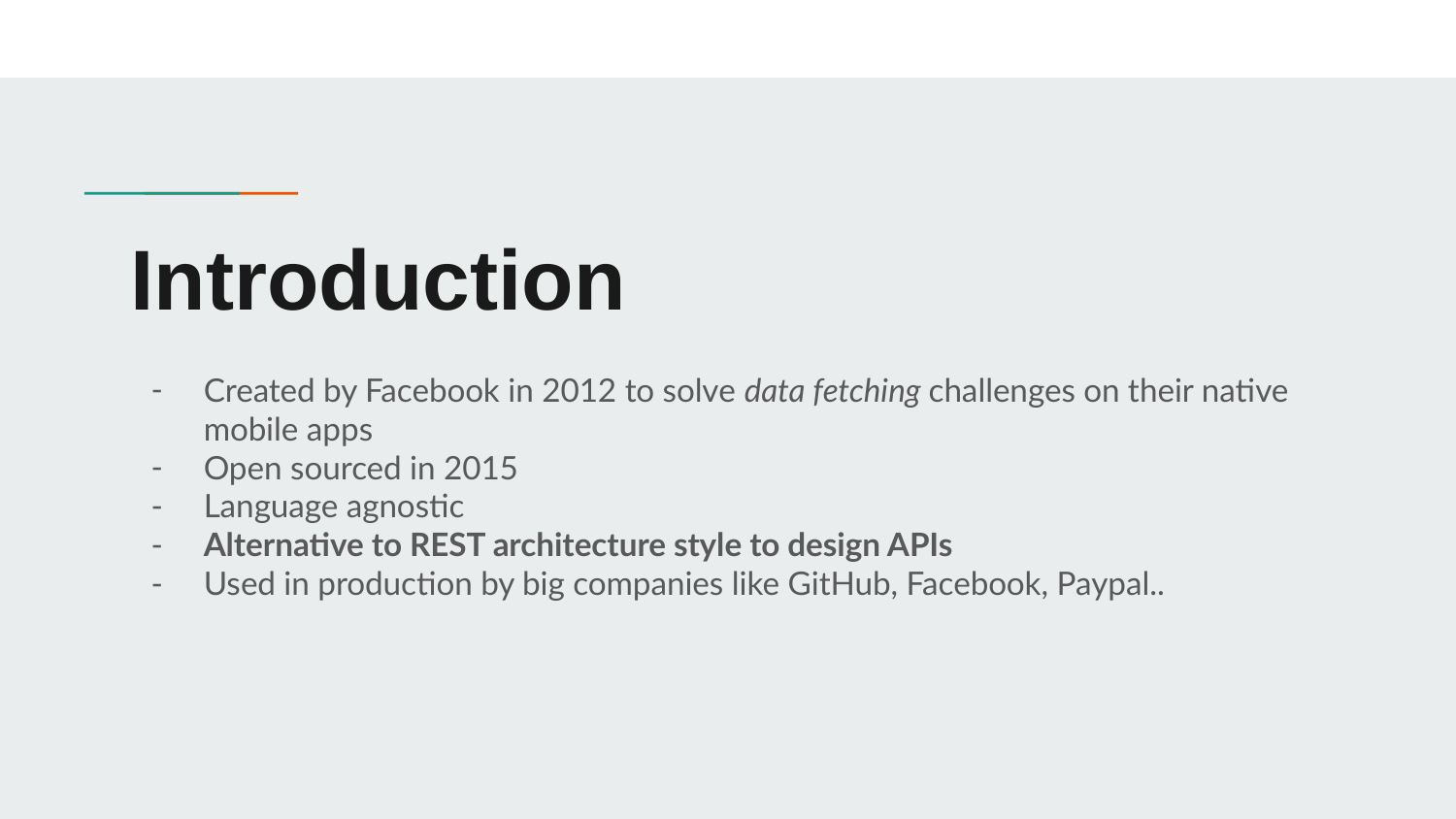

# Introduction
Created by Facebook in 2012 to solve data fetching challenges on their native mobile apps
Open sourced in 2015
Language agnostic
Alternative to REST architecture style to design APIs
Used in production by big companies like GitHub, Facebook, Paypal..